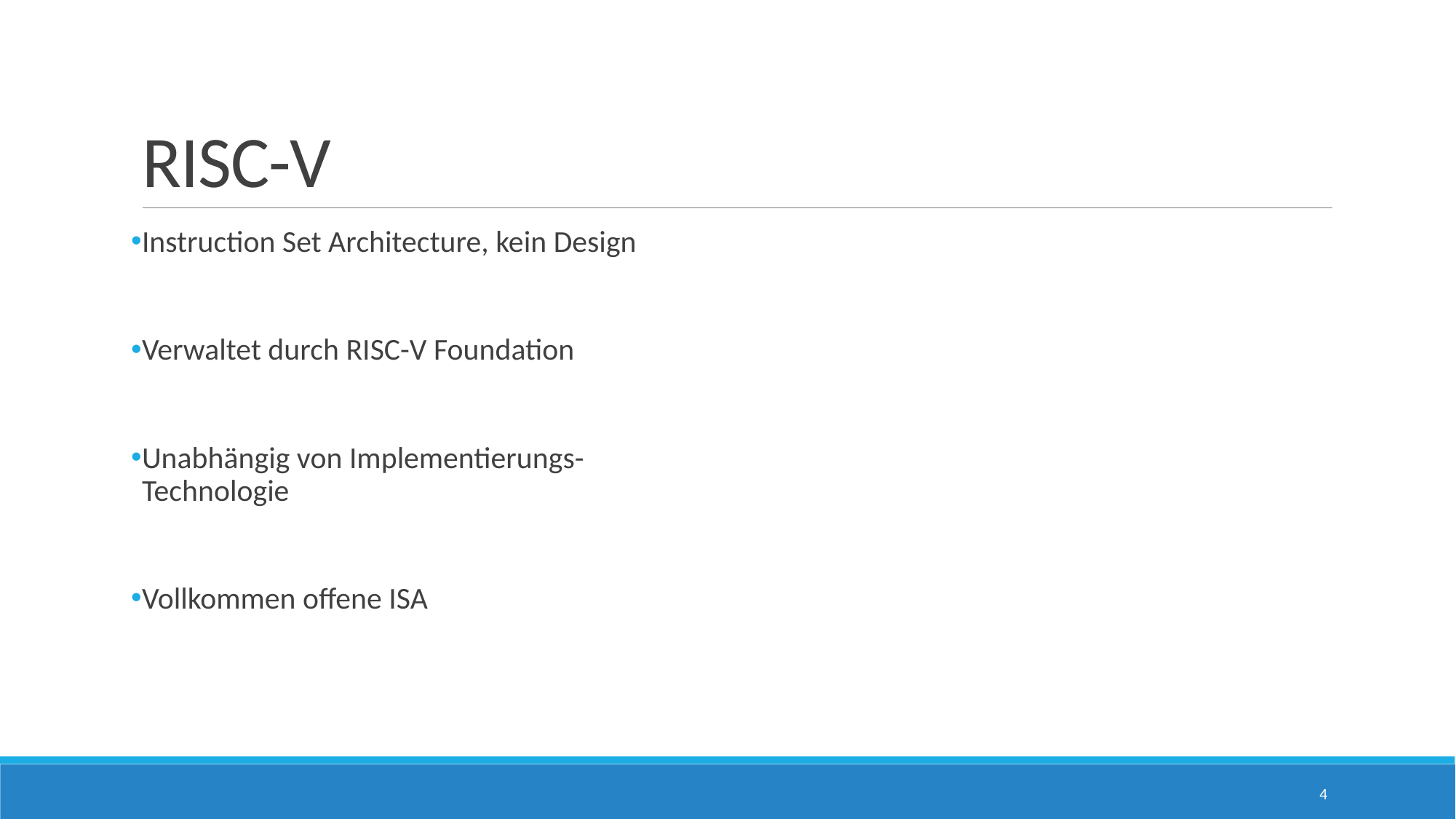

# RISC-V
Instruction Set Architecture, kein Design

Verwaltet durch RISC-V Foundation

Unabhängig von Implementierungs-Technologie

Vollkommen offene ISA

4